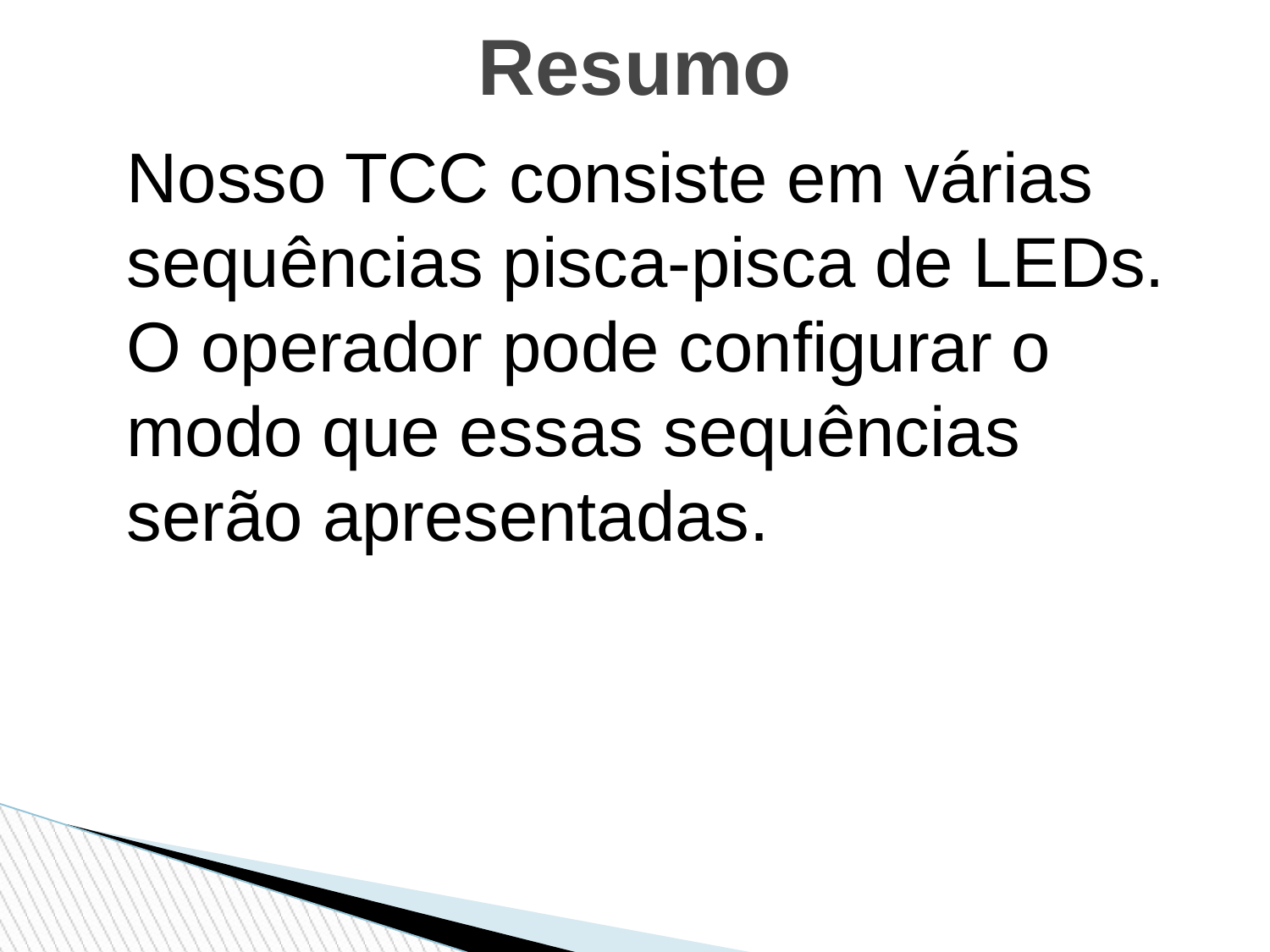

Resumo
Nosso TCC consiste em várias sequências pisca-pisca de LEDs. O operador pode configurar o modo que essas sequências serão apresentadas.